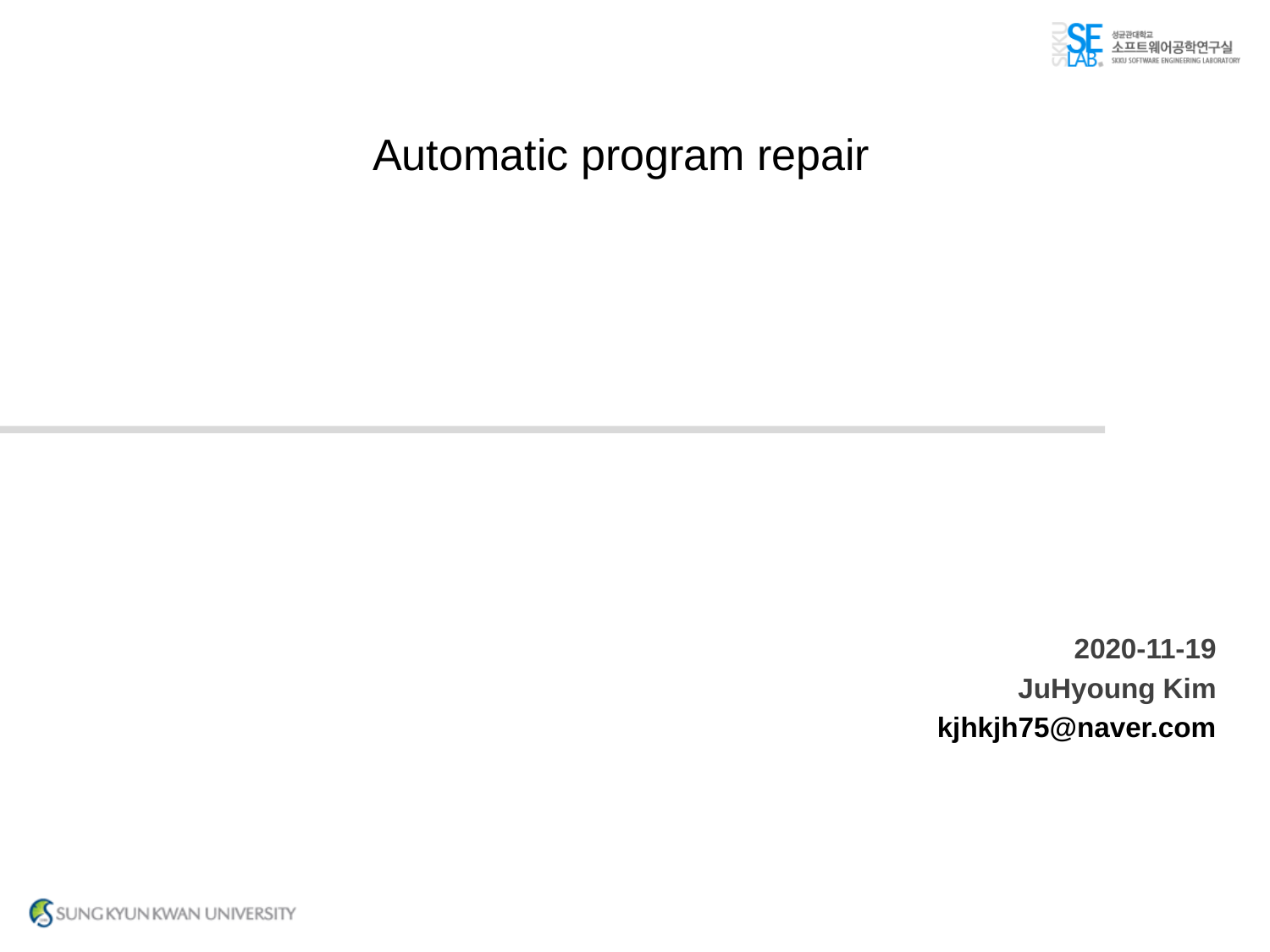

Automatic program repair

2020-11-19
JuHyoung Kim
kjhkjh75@naver.com